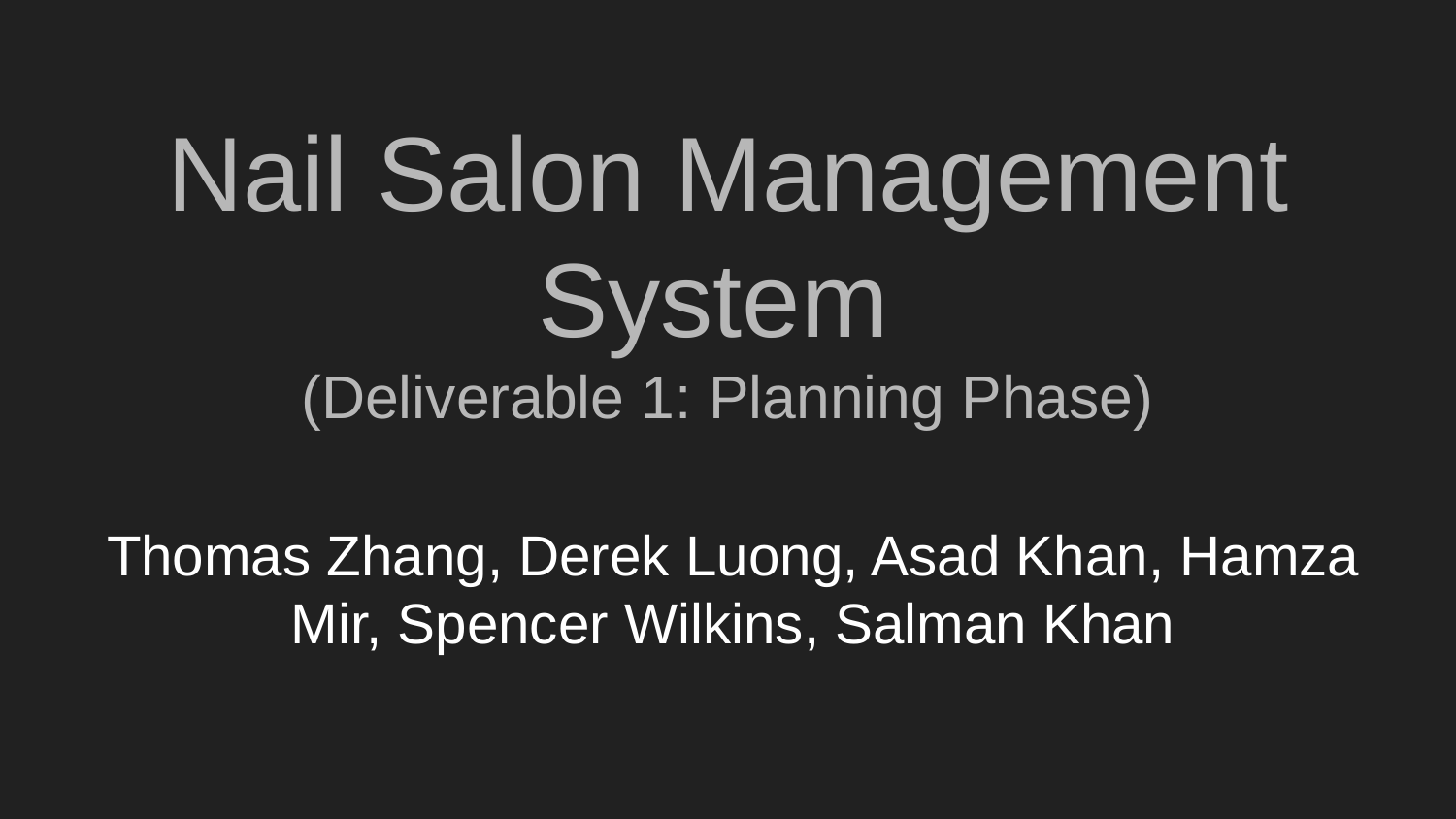

# Nail Salon Management System
(Deliverable 1: Planning Phase)
Thomas Zhang, Derek Luong, Asad Khan, Hamza Mir, Spencer Wilkins, Salman Khan